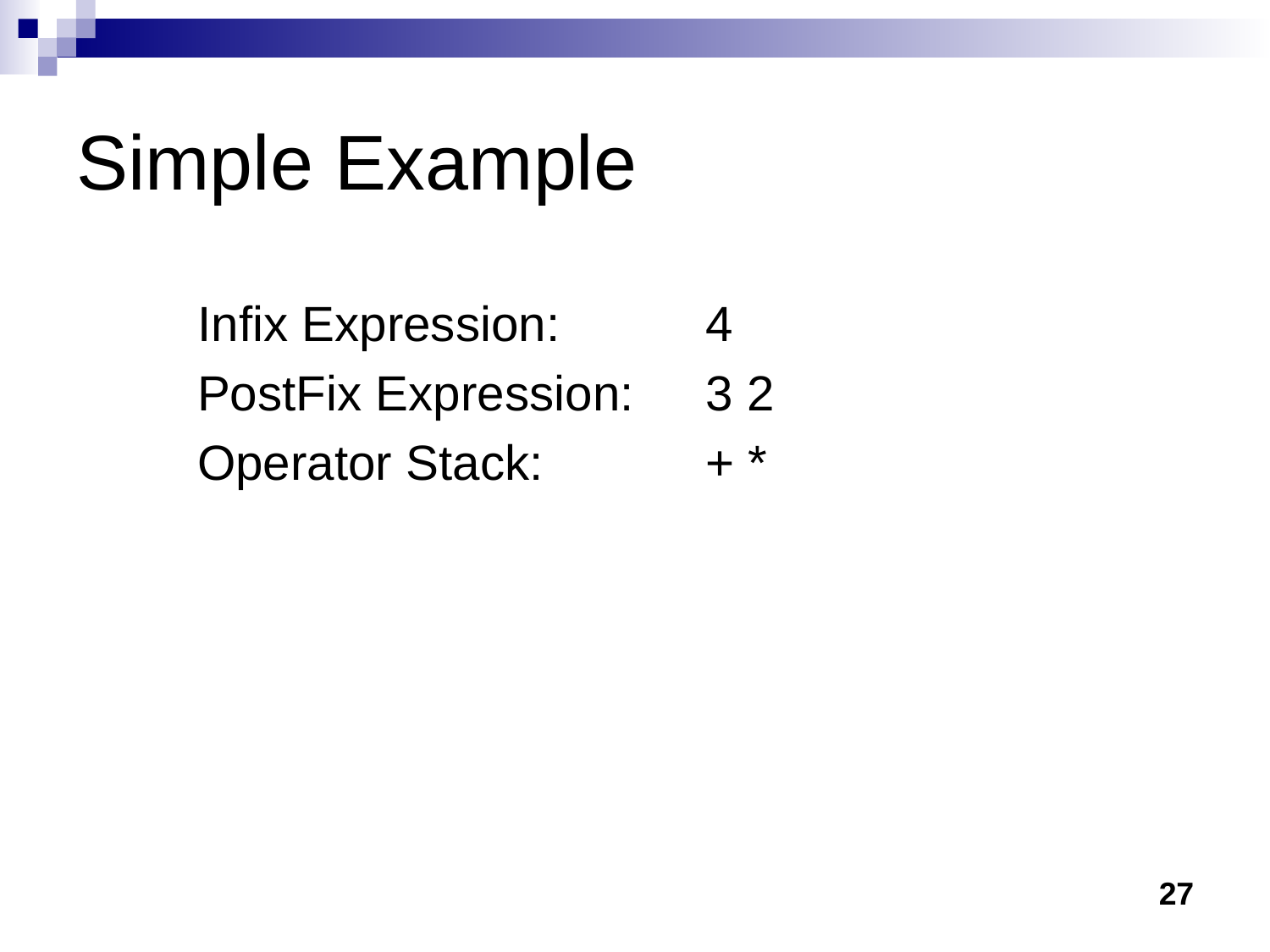

Simple Example
Infix Expression: 		4
PostFix Expression:	3 2
Operator Stack:		+ *

27